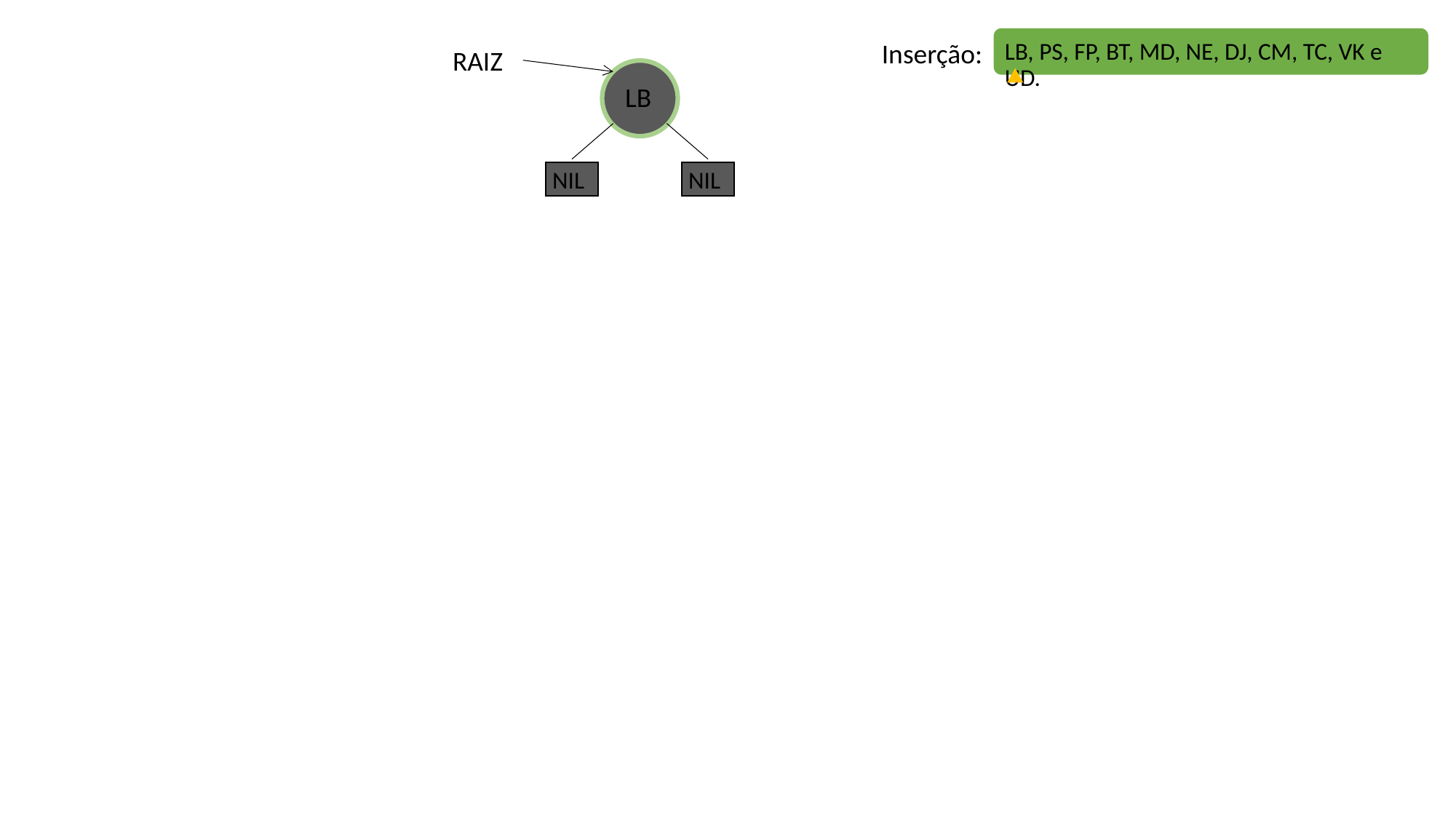

Inserção:
LB, PS, FP, BT, MD, NE, DJ, CM, TC, VK e UD.
RAIZ

LB
NIL

NIL